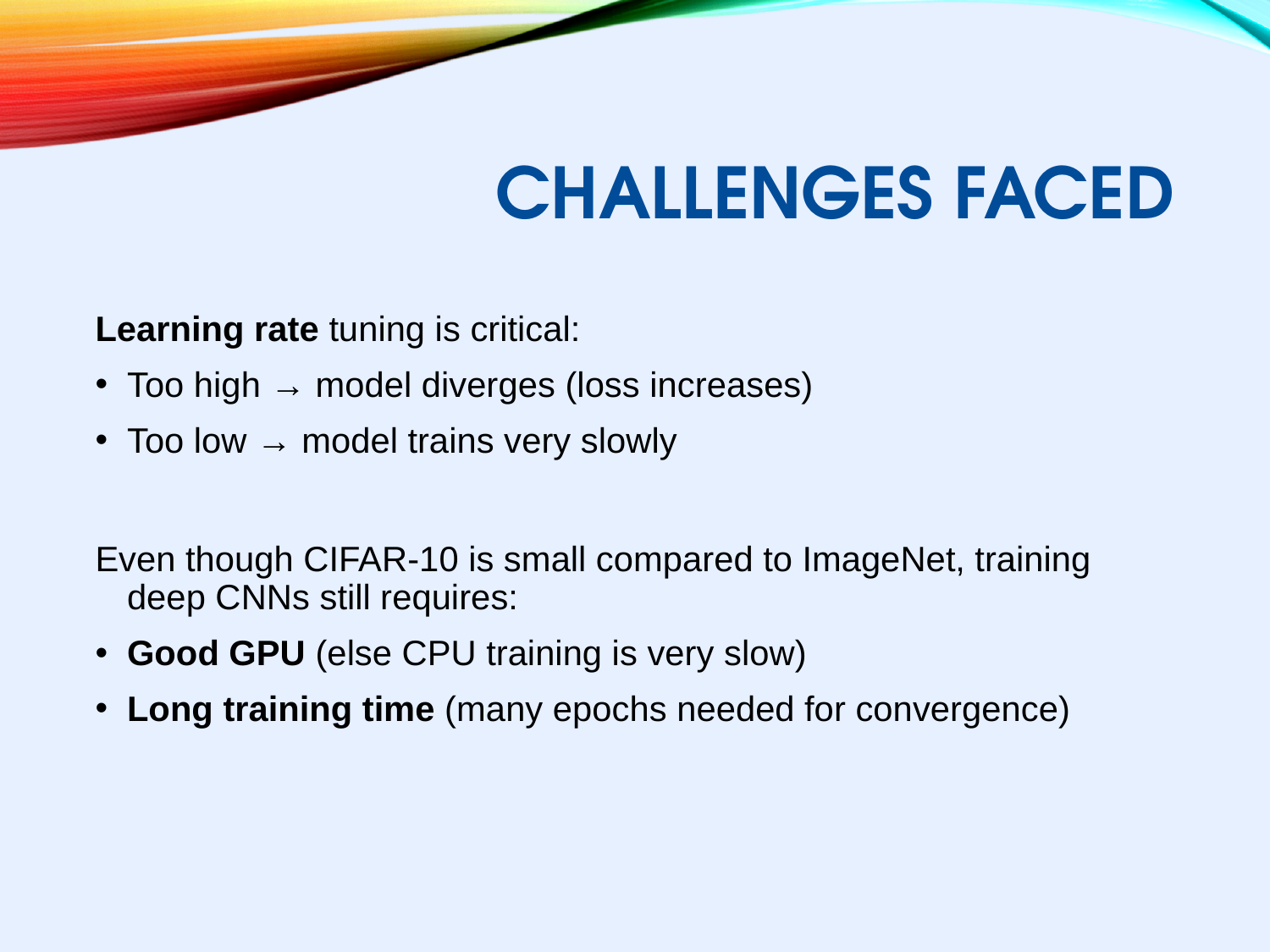

# Challenges faced
Learning rate tuning is critical:
Too high → model diverges (loss increases)
Too low → model trains very slowly

Even though CIFAR-10 is small compared to ImageNet, training deep CNNs still requires:
Good GPU (else CPU training is very slow)
Long training time (many epochs needed for convergence)